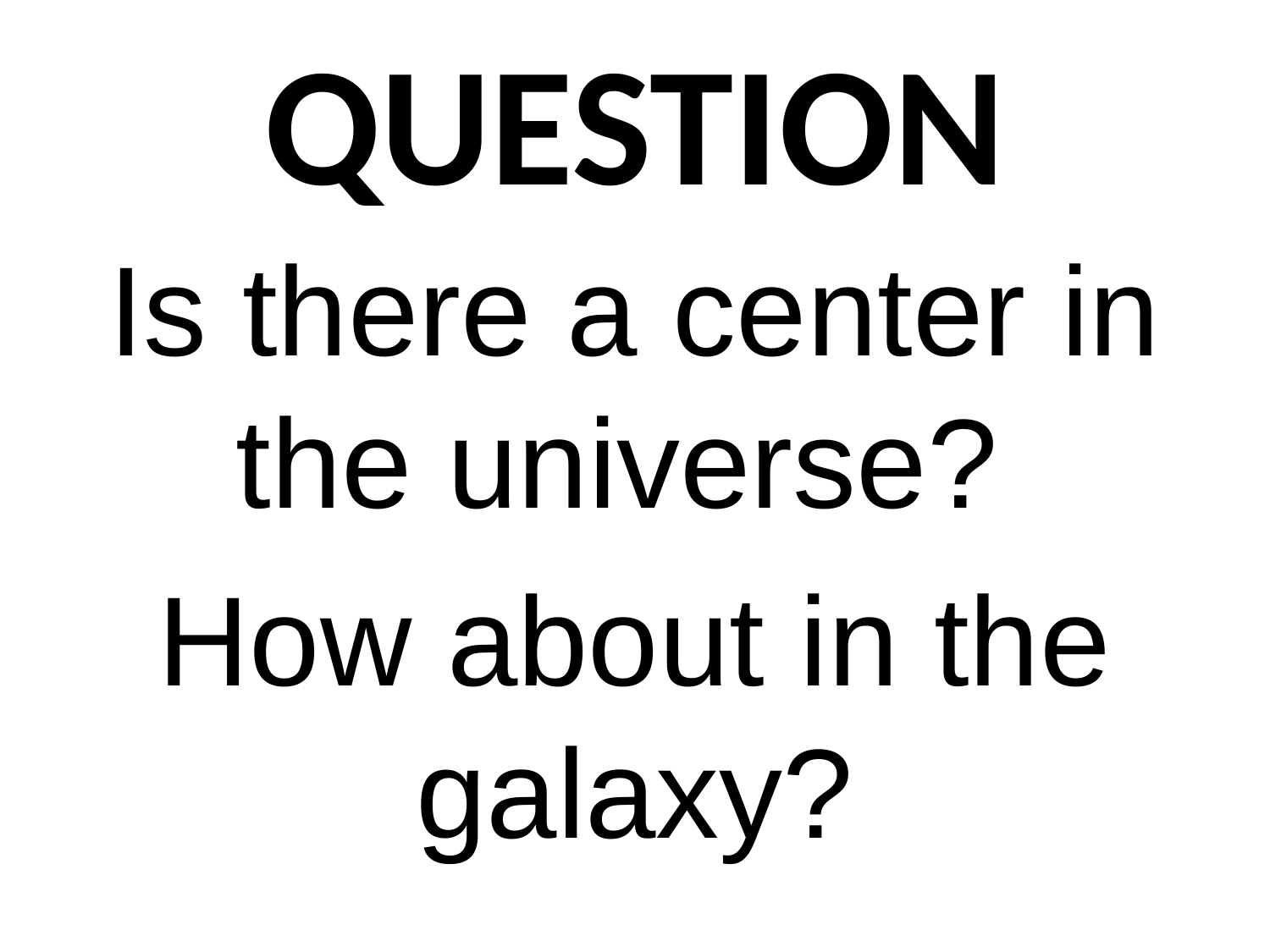

# QUESTION
Is there a center in the universe?
How about in the galaxy?